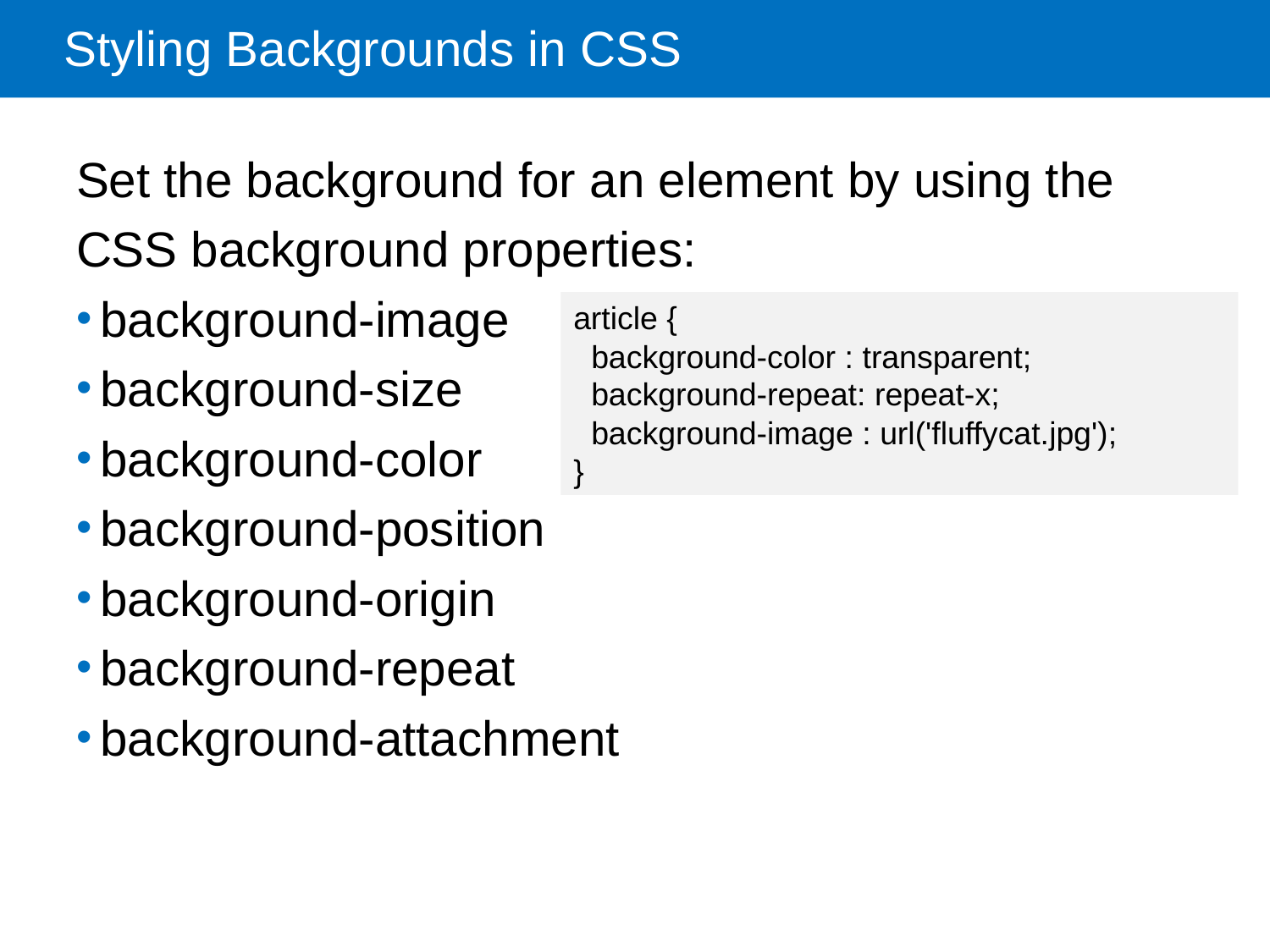

# Styling Backgrounds in CSS
Set the background for an element by using the
CSS background properties:
background-image
background-size
background-color
background-position
background-origin
background-repeat
background-attachment
article {
  background-color : transparent;
  background-repeat: repeat-x;
  background-image : url('fluffycat.jpg');
}